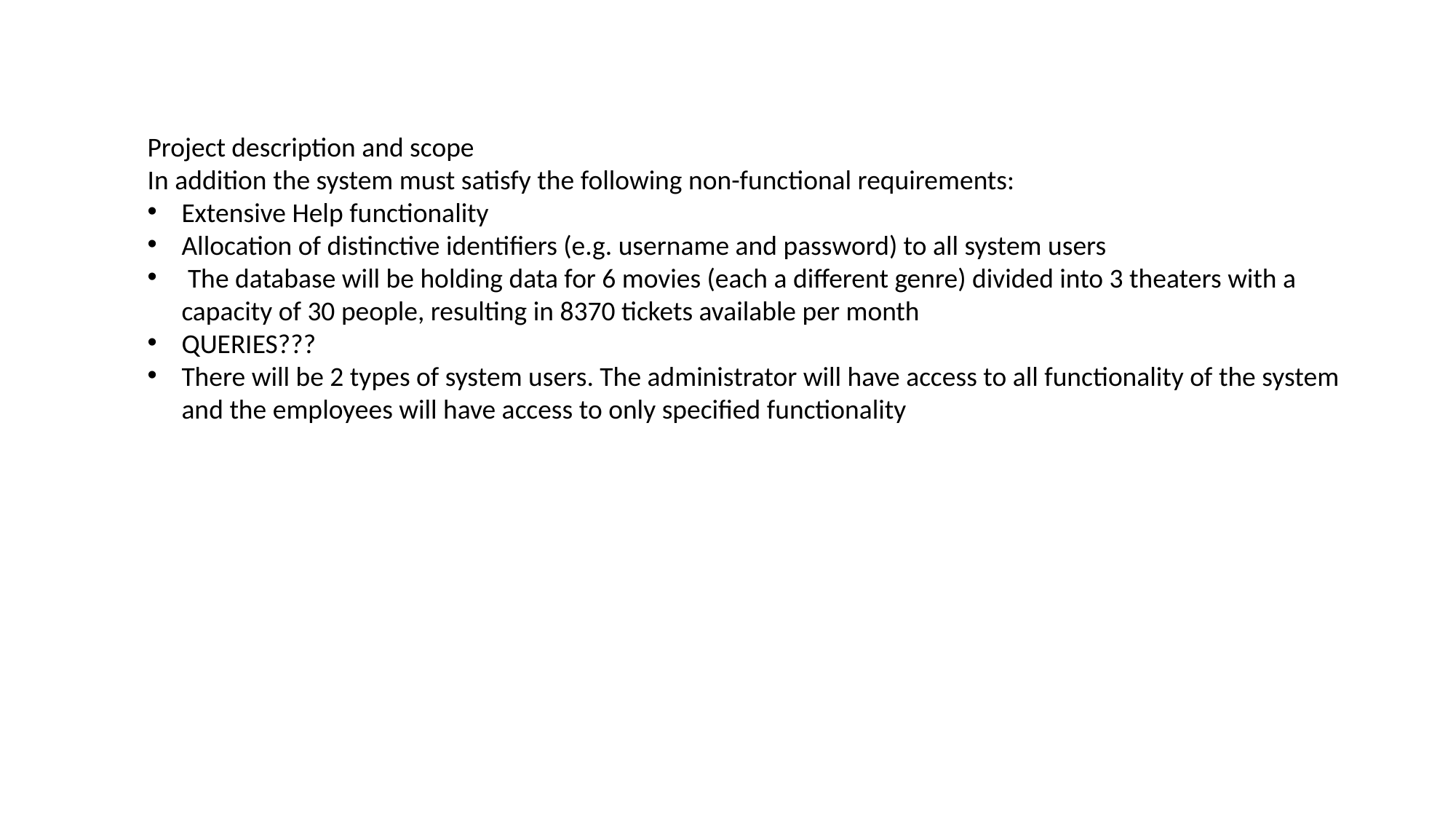

Project description and scope
In addition the system must satisfy the following non-functional requirements:
Extensive Help functionality
Allocation of distinctive identifiers (e.g. username and password) to all system users
 The database will be holding data for 6 movies (each a different genre) divided into 3 theaters with a capacity of 30 people, resulting in 8370 tickets available per month
QUERIES???
There will be 2 types of system users. The administrator will have access to all functionality of the system and the employees will have access to only specified functionality